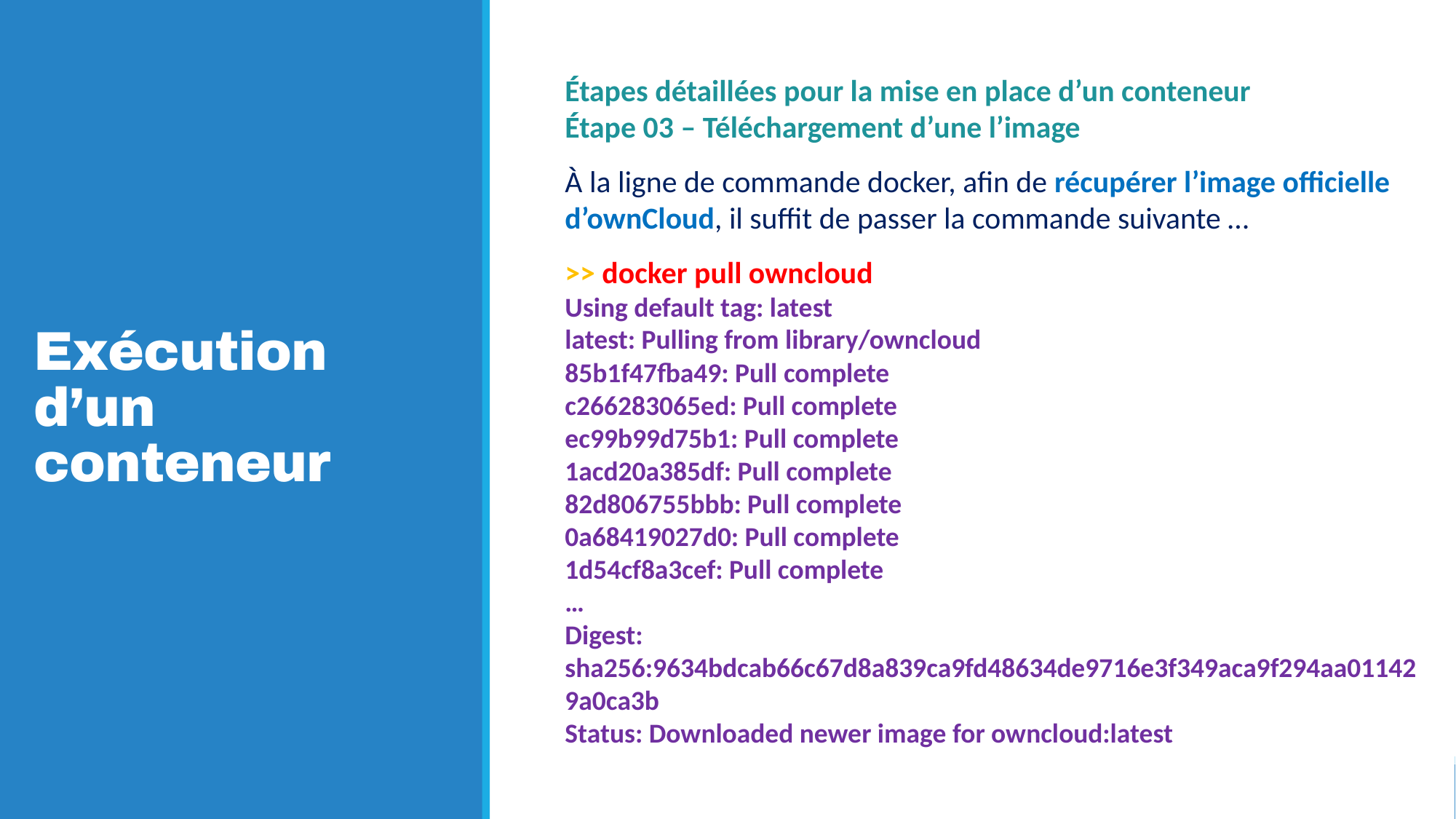

# Exécution d’un conteneur
Étapes détaillées pour la mise en place d’un conteneur
Étape 03 – Téléchargement d’une l’image
À la ligne de commande docker, afin de récupérer l’image officielle d’ownCloud, il suffit de passer la commande suivante …
>> docker pull owncloud
Using default tag: latest
latest: Pulling from library/owncloud
85b1f47fba49: Pull complete
c266283065ed: Pull complete
ec99b99d75b1: Pull complete
1acd20a385df: Pull complete
82d806755bbb: Pull complete
0a68419027d0: Pull complete
1d54cf8a3cef: Pull complete
…
Digest: sha256:9634bdcab66c67d8a839ca9fd48634de9716e3f349aca9f294aa011429a0ca3b
Status: Downloaded newer image for owncloud:latest